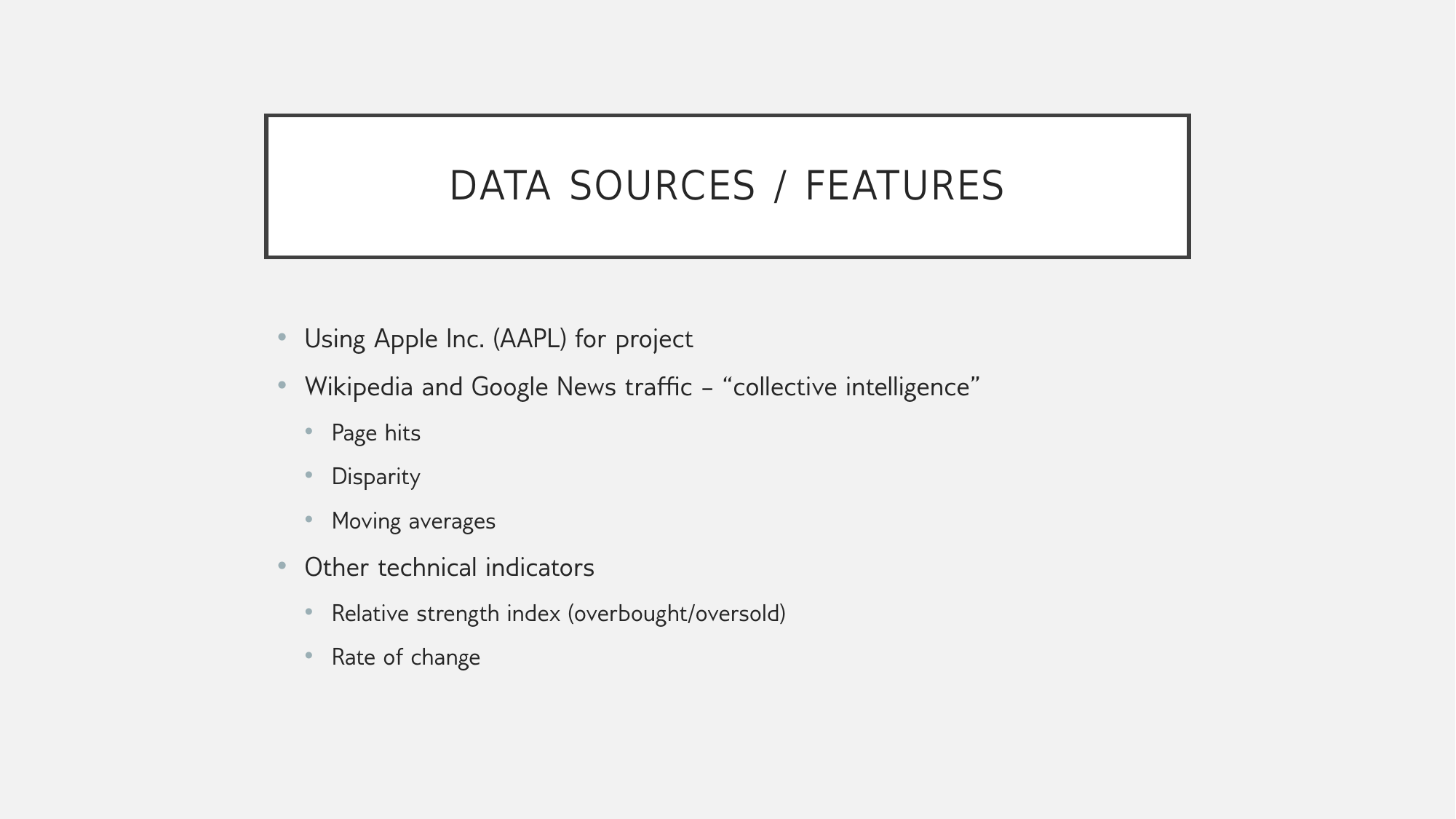

# Data Sources / Features
Using Apple Inc. (AAPL) for project
Wikipedia and Google News traffic – “collective intelligence”
Page hits
Disparity
Moving averages
Other technical indicators
Relative strength index (overbought/oversold)
Rate of change